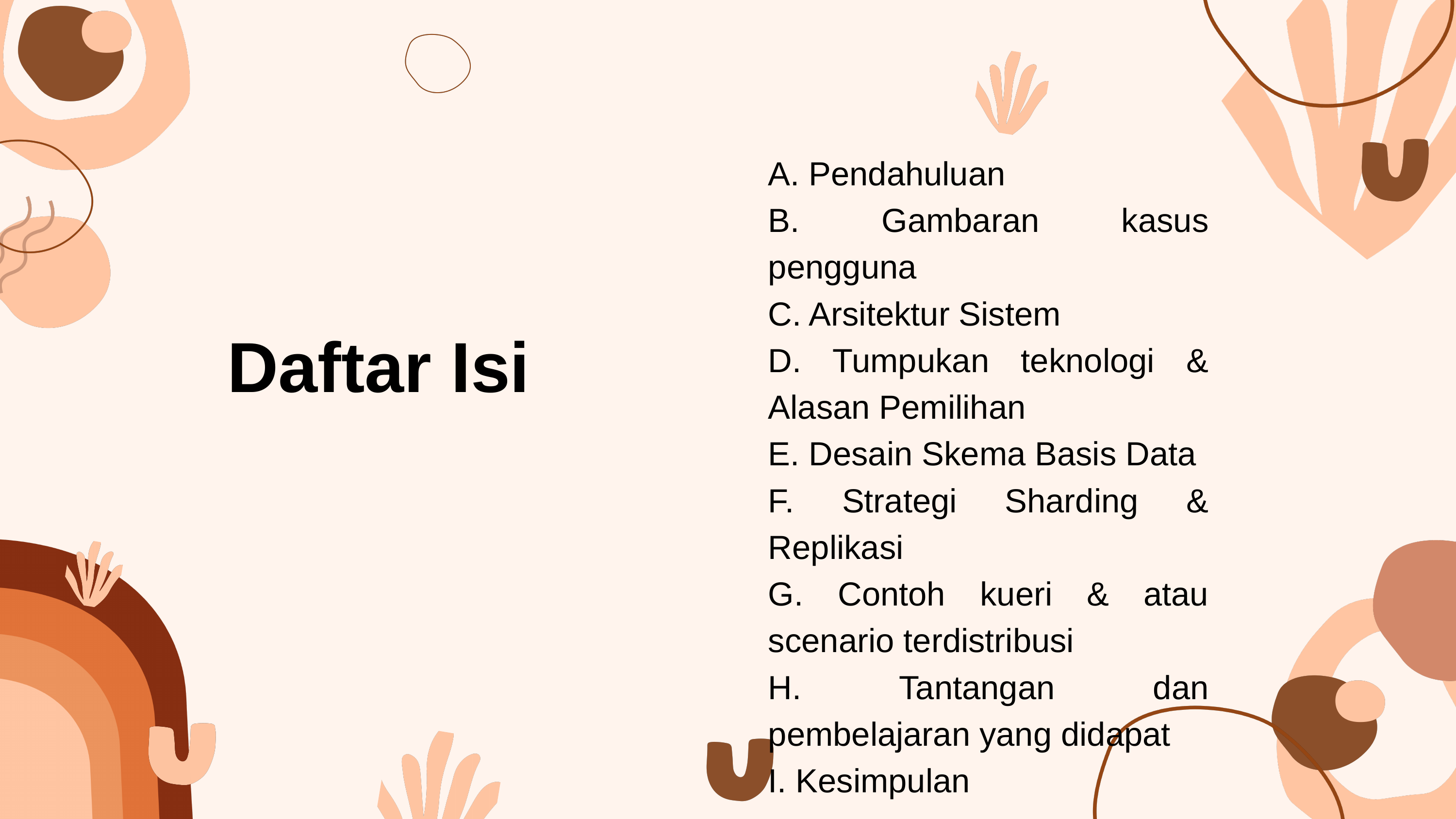

A. Pendahuluan
B. Gambaran kasus pengguna
C. Arsitektur Sistem
D. Tumpukan teknologi & Alasan Pemilihan
E. Desain Skema Basis Data
F. Strategi Sharding & Replikasi
G. Contoh kueri & atau scenario terdistribusi
H. Tantangan dan pembelajaran yang didapat
I. Kesimpulan

Daftar Isi